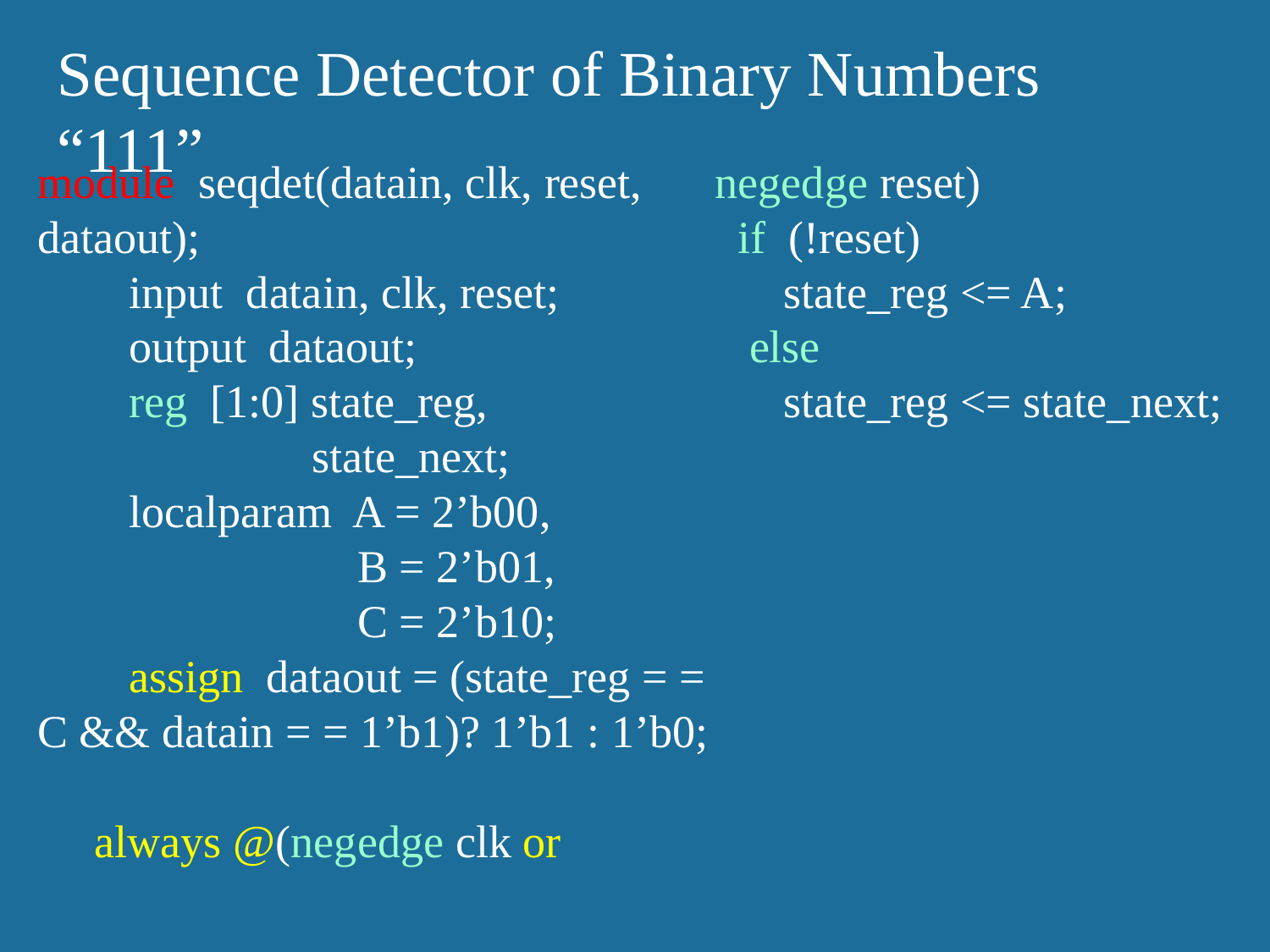

Sequence Detector of Binary Numbers “111”
module  seqdet(datain, clk, reset, dataout);
        input  datain, clk, reset;
        output  dataout;
        reg  [1:0] state_reg,
                        state_next;
        localparam  A = 2’b00,
                            B = 2’b01,
                            C = 2’b10;
        assign  dataout = (state_reg = = C && datain = = 1’b1)? 1’b1 : 1’b0;

     always @(negedge clk or negedge reset)
  if  (!reset)
      state_reg <= A;
   else
      state_reg <= state_next;